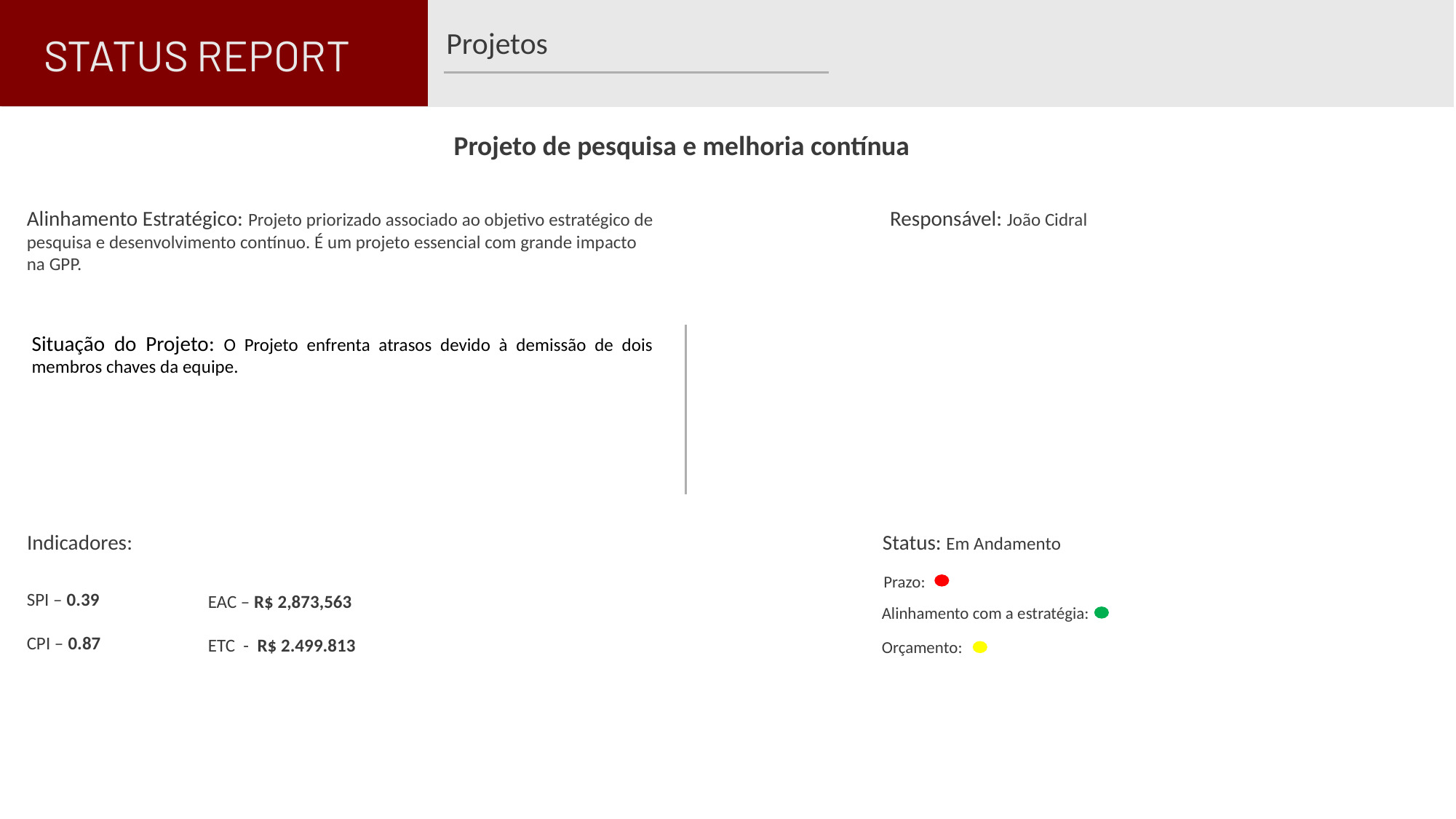

Projetos
STATUS REPORT
Projeto de pesquisa e melhoria contínua
Responsável: João Cidral
Alinhamento Estratégico: Projeto priorizado associado ao objetivo estratégico de pesquisa e desenvolvimento contínuo. É um projeto essencial com grande impacto na GPP.
Situação do Projeto: O Projeto enfrenta atrasos devido à demissão de dois membros chaves da equipe.
Indicadores:
Status: Em Andamento
Prazo:

Alinhamento com a estratégia:

Orçamento:

SPI – 0.39
CPI – 0.87
EAC – R$ 2,873,563
ETC  -  R$ 2.499.813